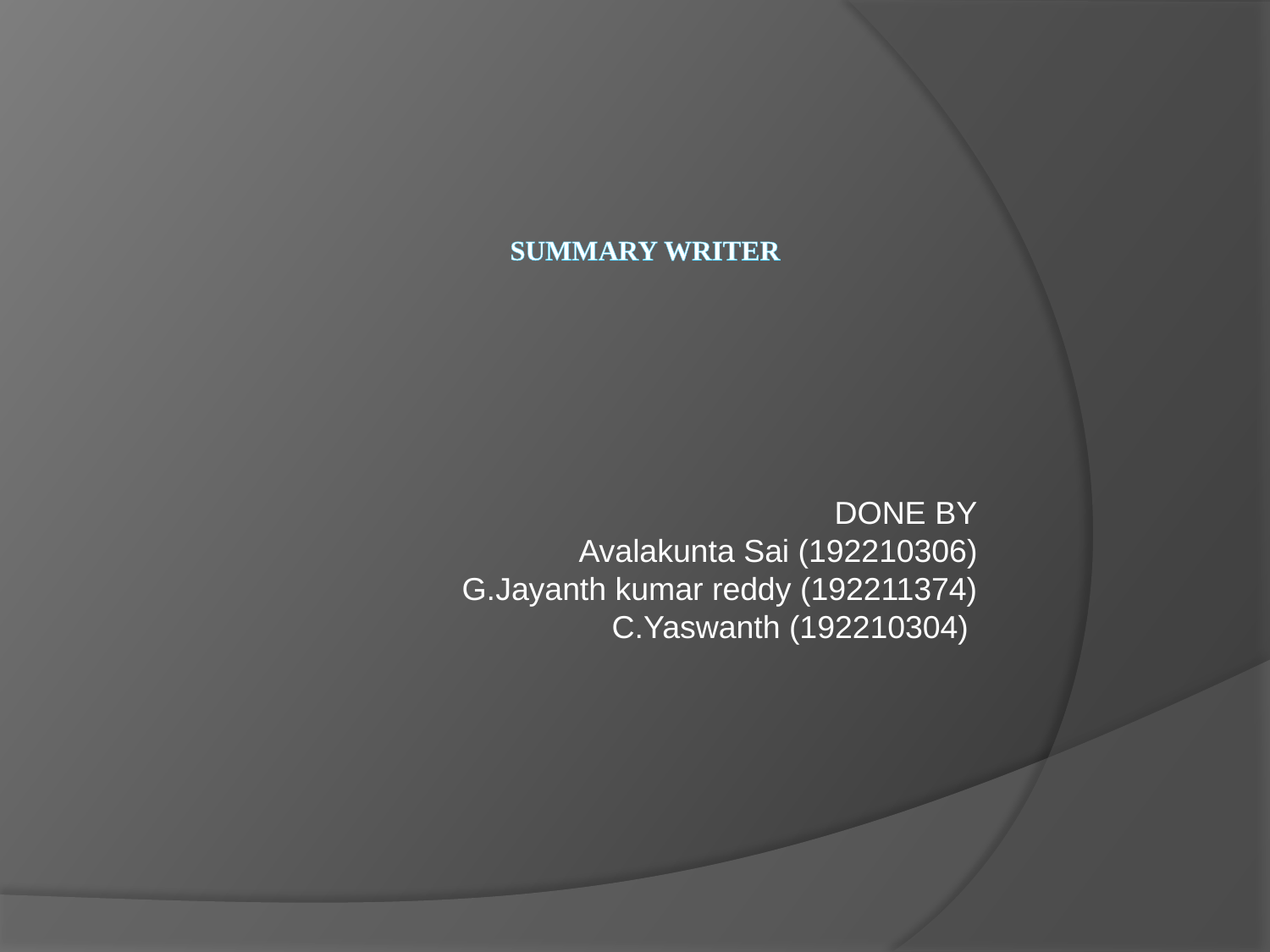

# SUMMARY WRITER
DONE BY
Avalakunta Sai (192210306)
G.Jayanth kumar reddy (192211374)
C.Yaswanth (192210304)